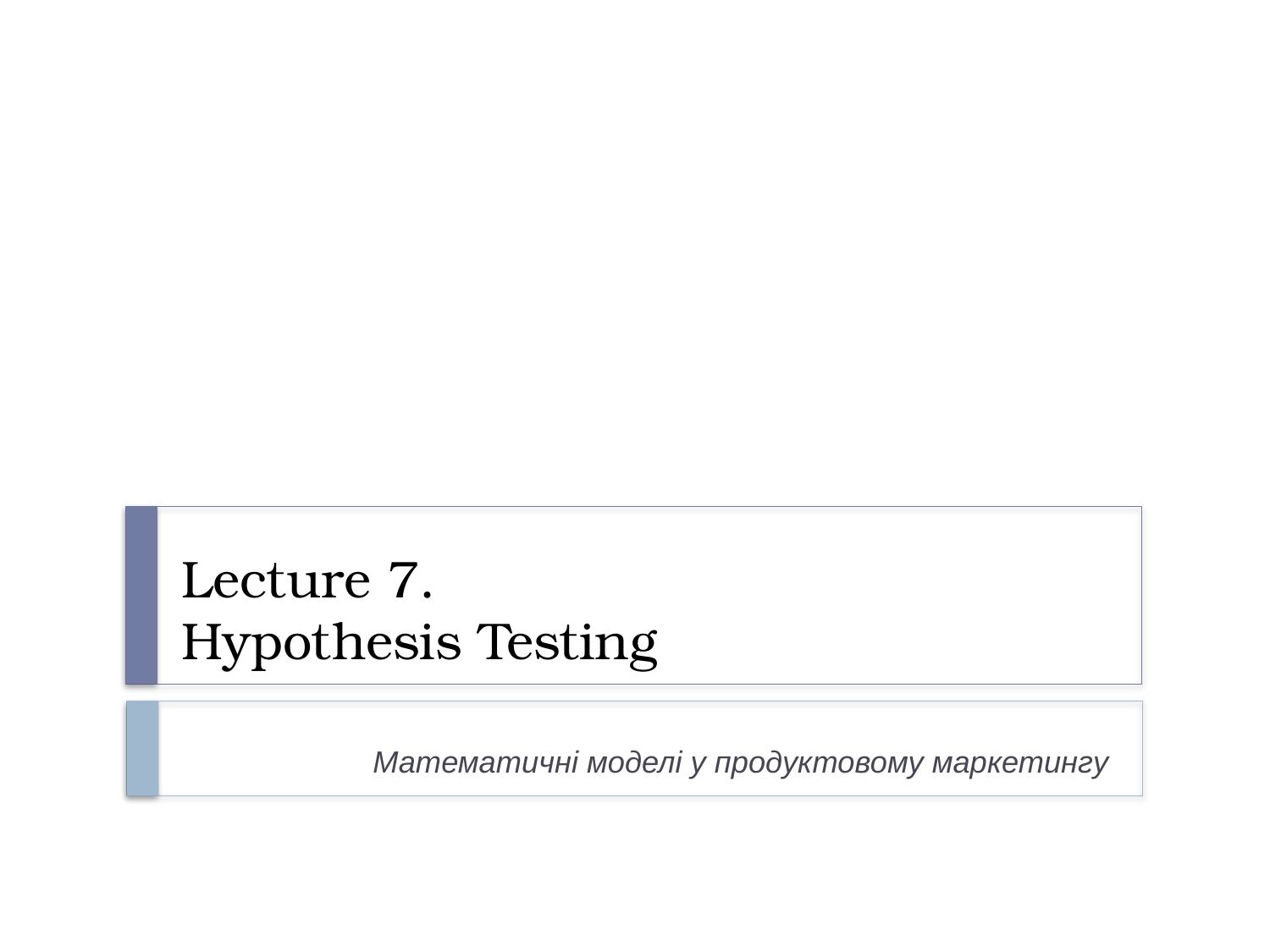

# Lecture 7. Hypothesis Testing
Математичні моделі у продуктовому маркетингу